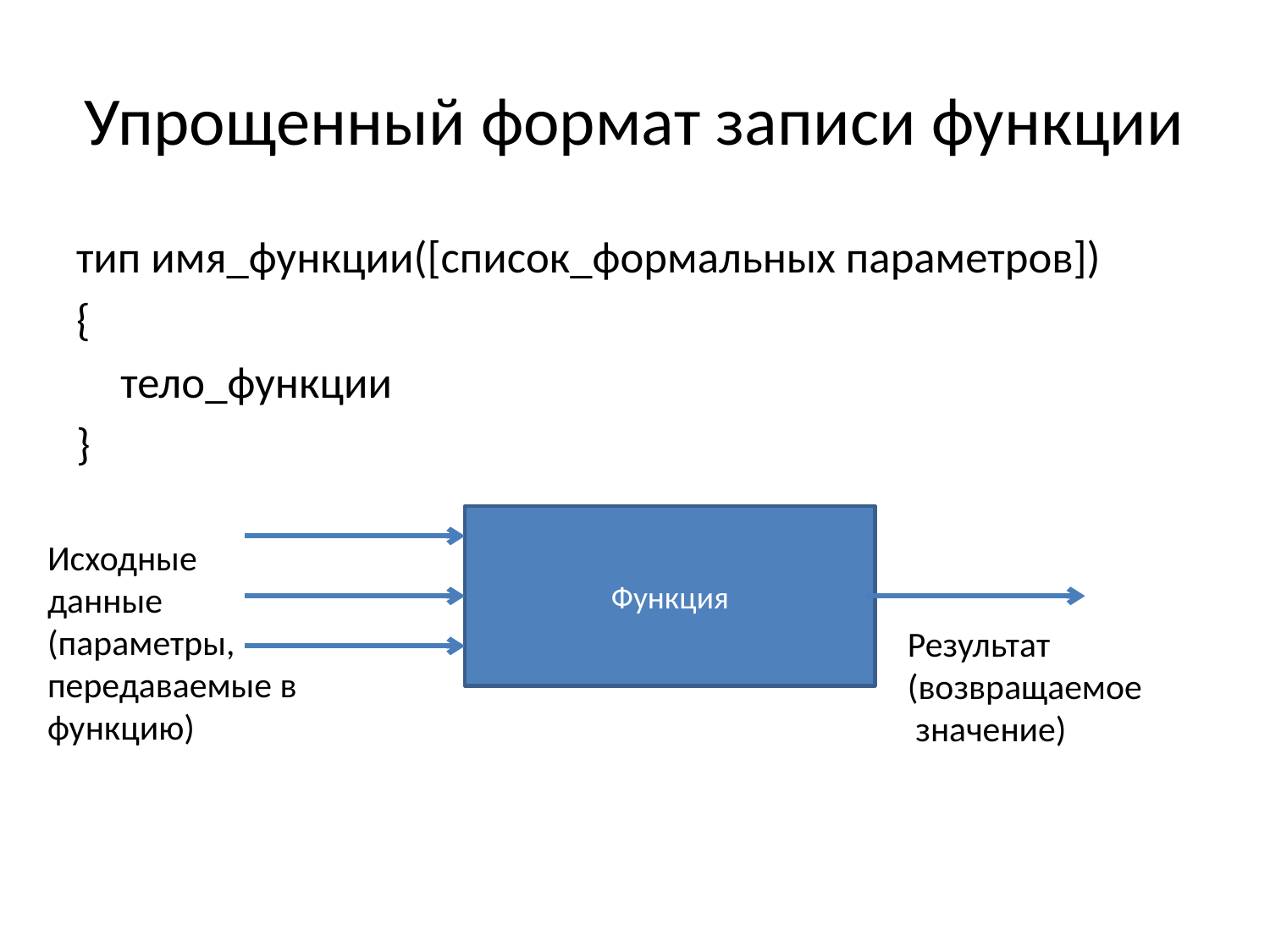

# Упрощенный формат записи функции
тип имя_функции([список_формальных параметров])
{
	тело_функции
}

Функция
Исходные  данные (параметры, передаваемые в функцию)
Результат (возвращаемое
 значение)